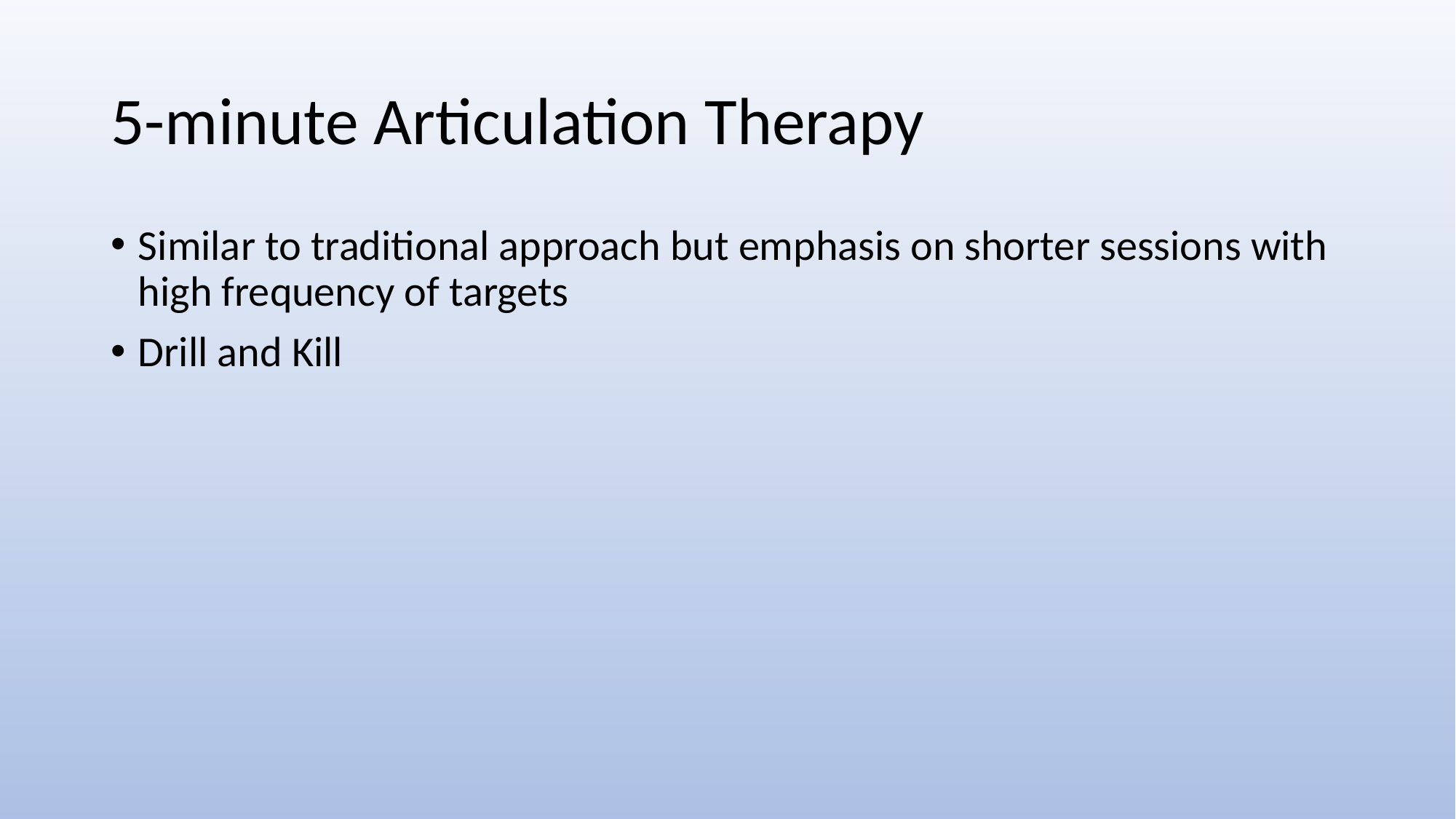

# 5-minute Articulation Therapy
Similar to traditional approach but emphasis on shorter sessions with high frequency of targets
Drill and Kill